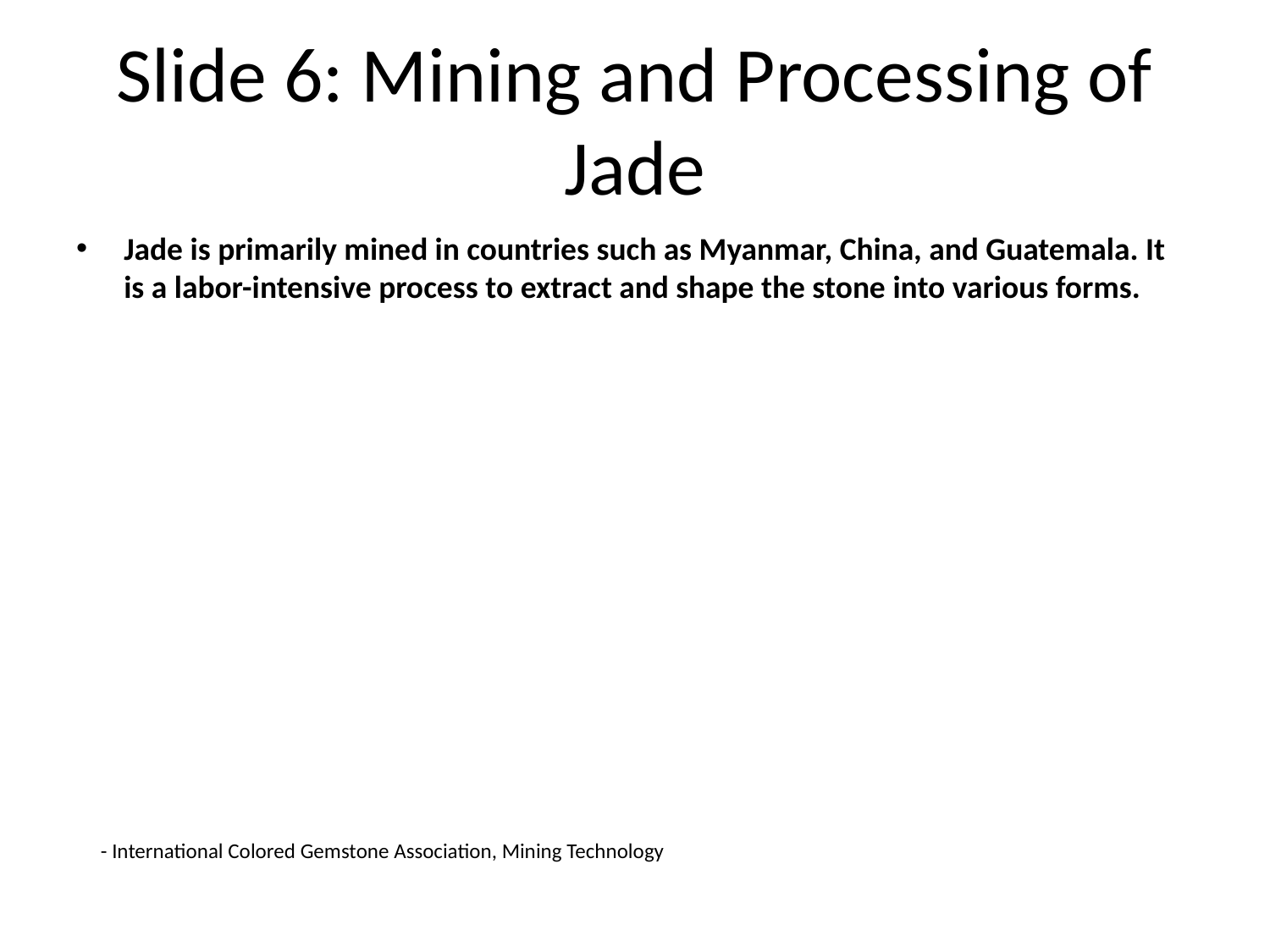

# Slide 6: Mining and Processing of Jade
Jade is primarily mined in countries such as Myanmar, China, and Guatemala. It is a labor-intensive process to extract and shape the stone into various forms.

- International Colored Gemstone Association, Mining Technology